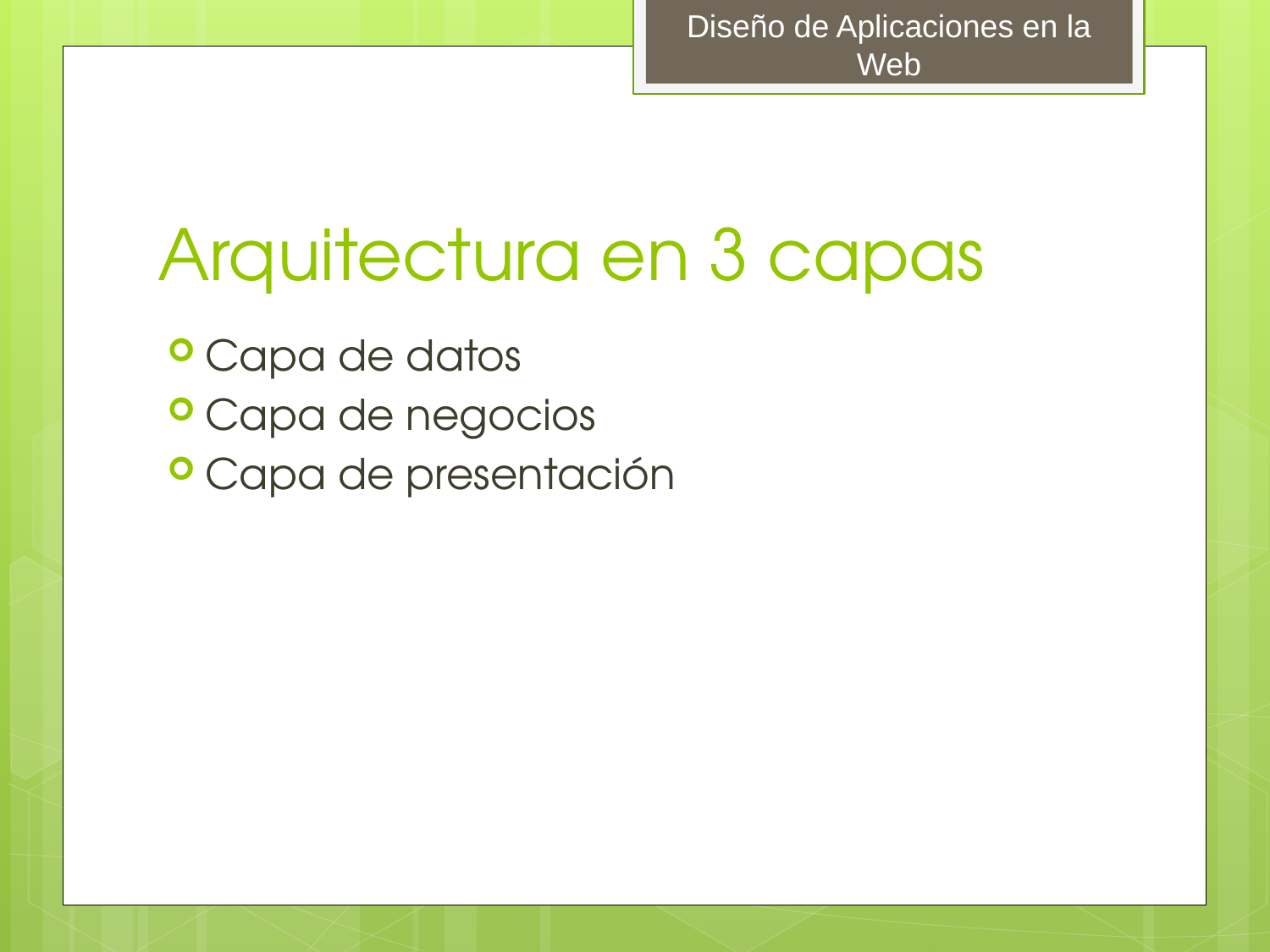

# Arquitectura en 3 capas
Capa de datos
Capa de negocios
Capa de presentación